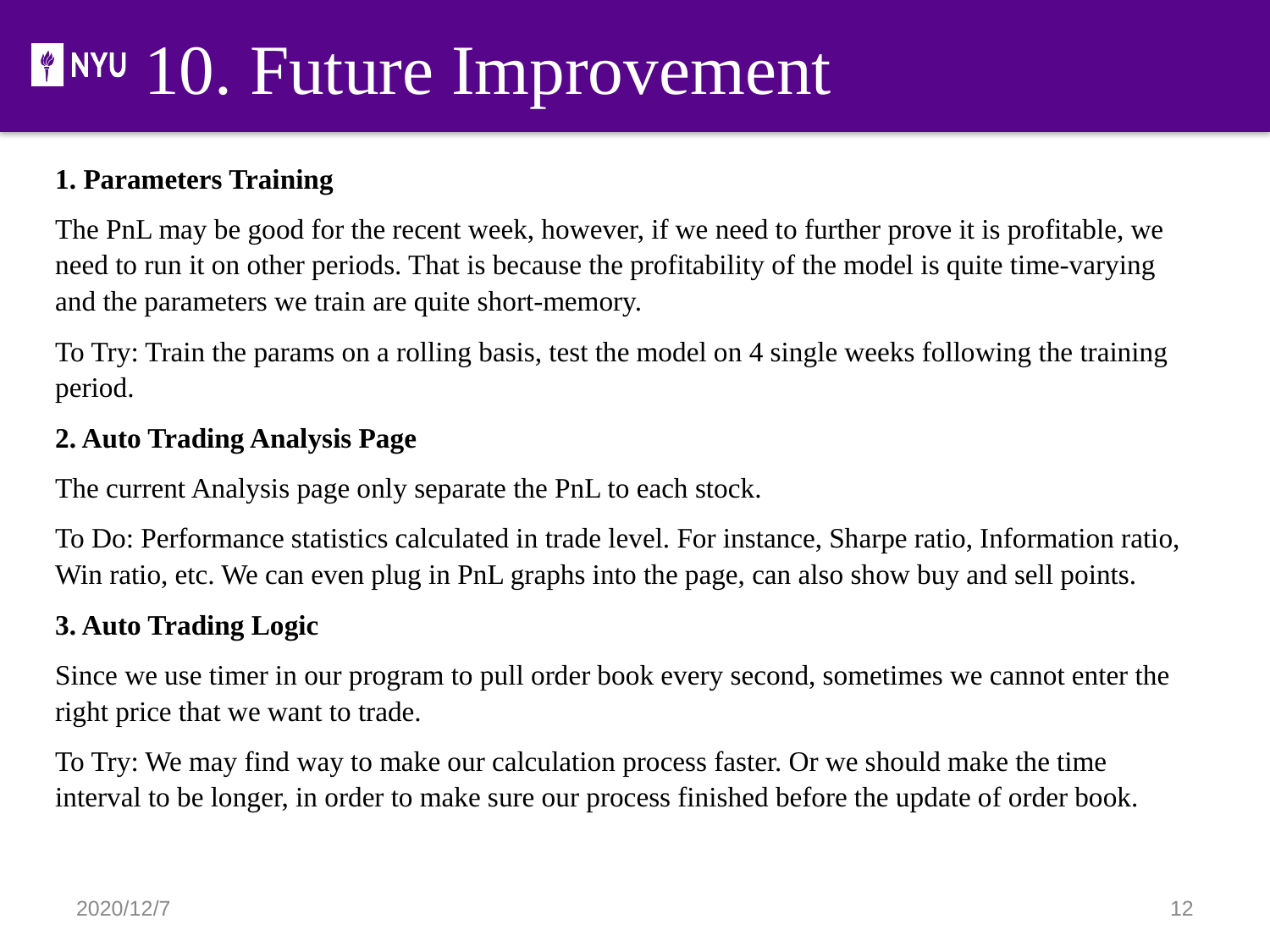

10. Future Improvement
1. Parameters Training
The PnL may be good for the recent week, however, if we need to further prove it is profitable, we need to run it on other periods. That is because the profitability of the model is quite time-varying and the parameters we train are quite short-memory.
To Try: Train the params on a rolling basis, test the model on 4 single weeks following the training period.
2. Auto Trading Analysis Page
The current Analysis page only separate the PnL to each stock.
To Do: Performance statistics calculated in trade level. For instance, Sharpe ratio, Information ratio, Win ratio, etc. We can even plug in PnL graphs into the page, can also show buy and sell points.
3. Auto Trading Logic
Since we use timer in our program to pull order book every second, sometimes we cannot enter the right price that we want to trade.
To Try: We may find way to make our calculation process faster. Or we should make the time interval to be longer, in order to make sure our process finished before the update of order book.
2020/12/7
12